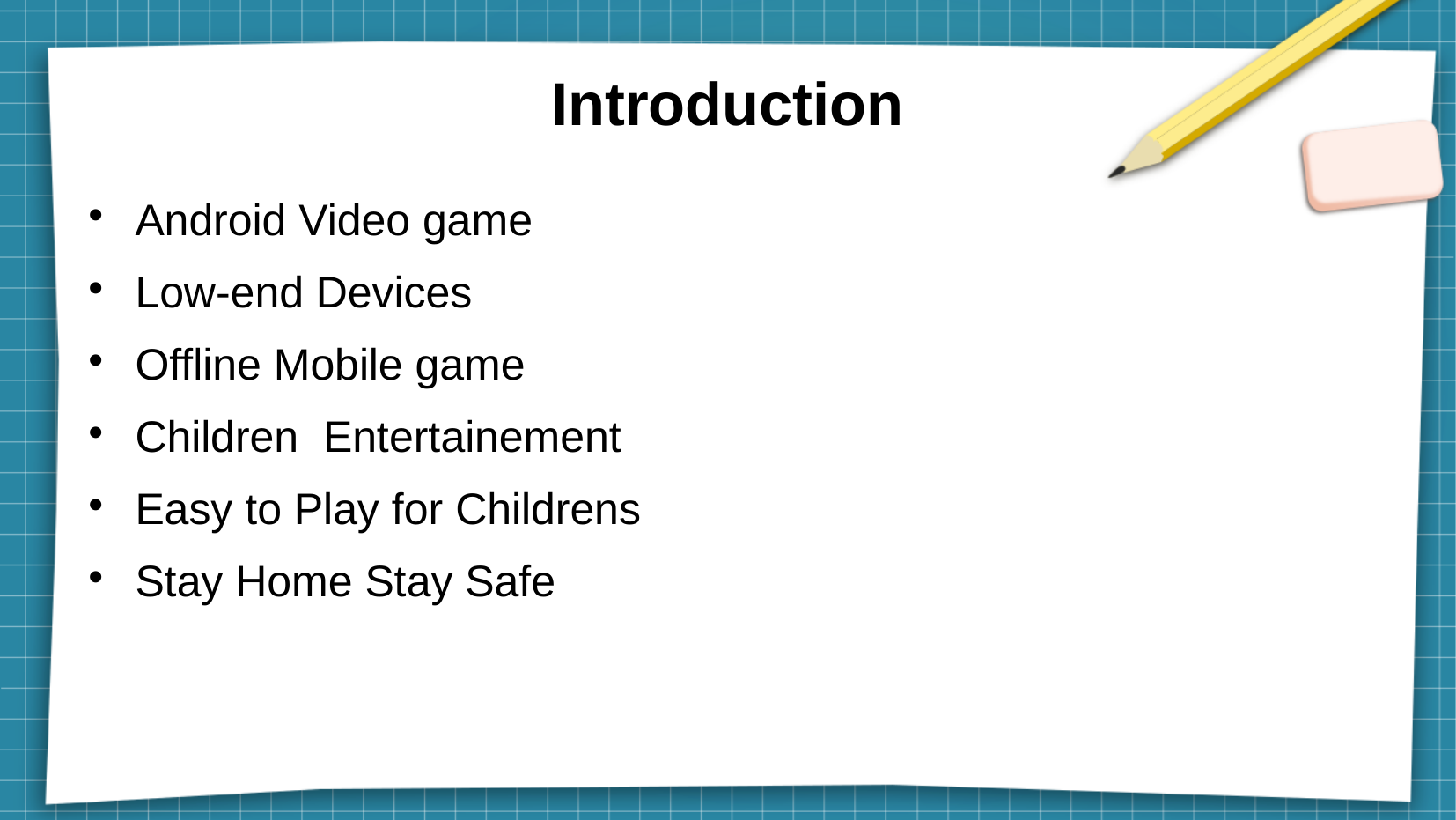

Introduction
Android Video game
Low-end Devices
Offline Mobile game
Children  Entertainement
Easy to Play for Childrens
Stay Home Stay Safe